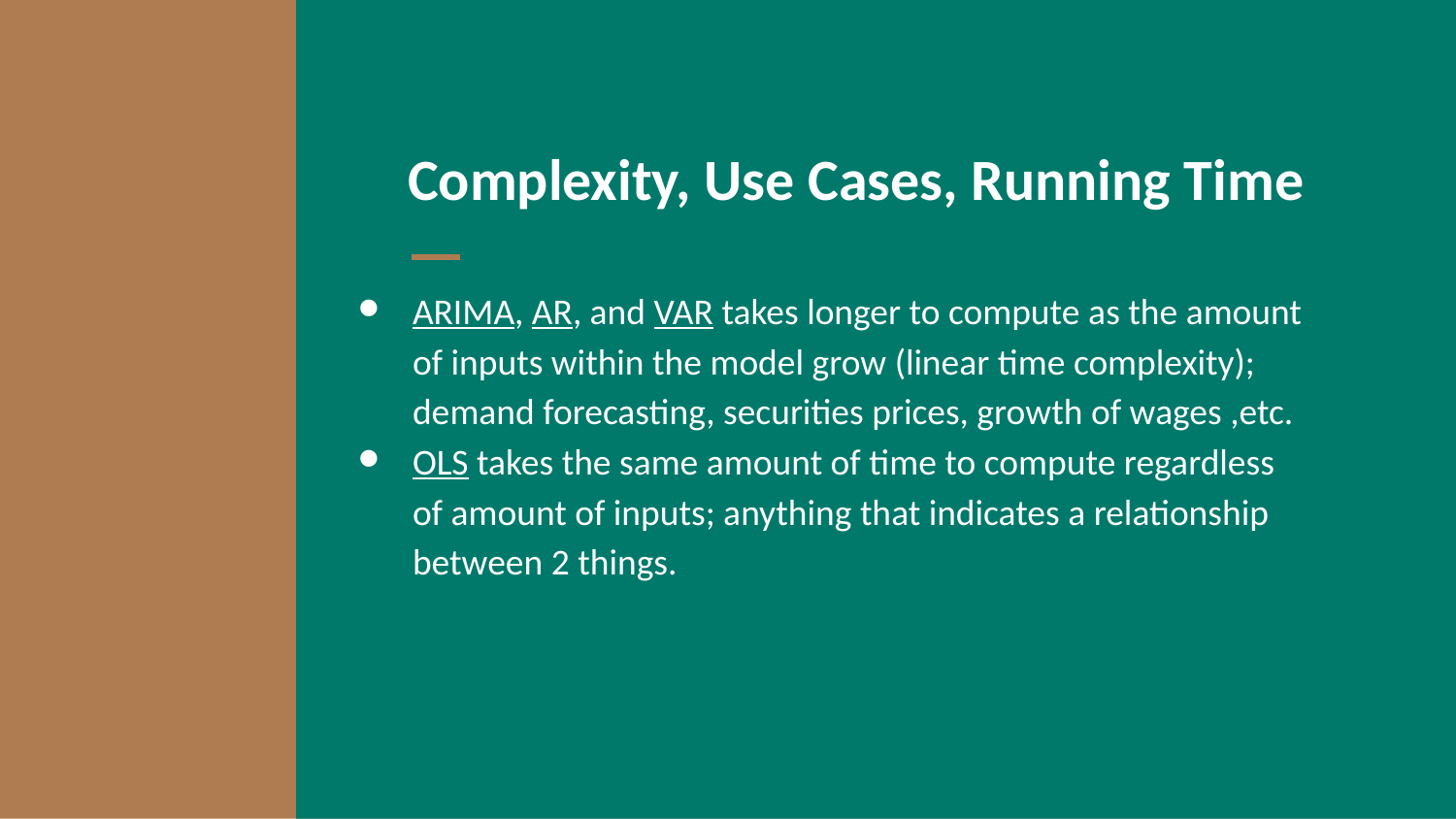

# Complexity, Use Cases, Running Time
ARIMA, AR, and VAR takes longer to compute as the amount of inputs within the model grow (linear time complexity); demand forecasting, securities prices, growth of wages ,etc.
OLS takes the same amount of time to compute regardless of amount of inputs; anything that indicates a relationship between 2 things.